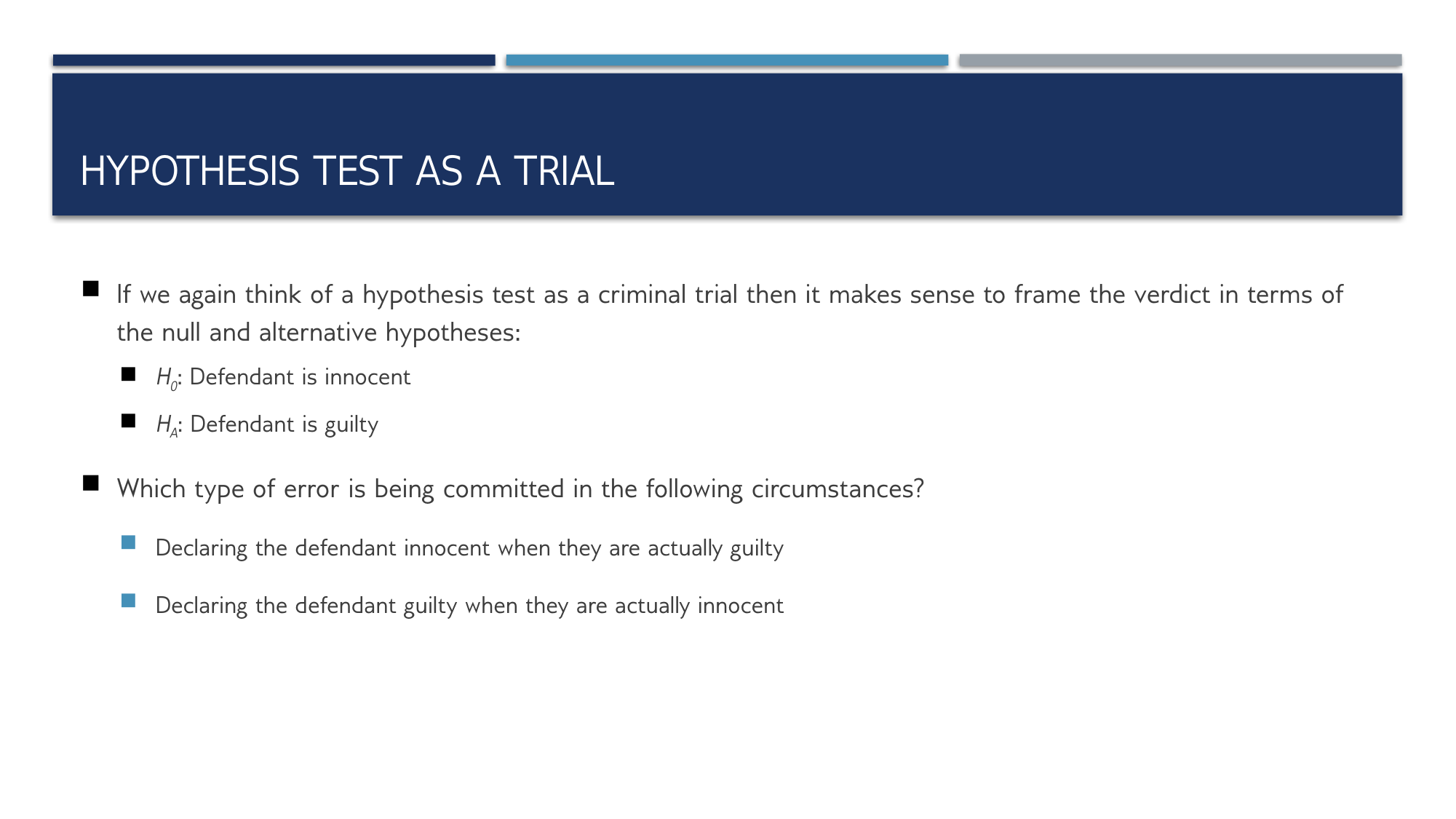

# Hypothesis Test as a trial
If we again think of a hypothesis test as a criminal trial then it makes sense to frame the verdict in terms of the null and alternative hypotheses:
H0: Defendant is innocent
HA: Defendant is guilty
Which type of error is being committed in the following circumstances?
Declaring the defendant innocent when they are actually guilty
Declaring the defendant guilty when they are actually innocent